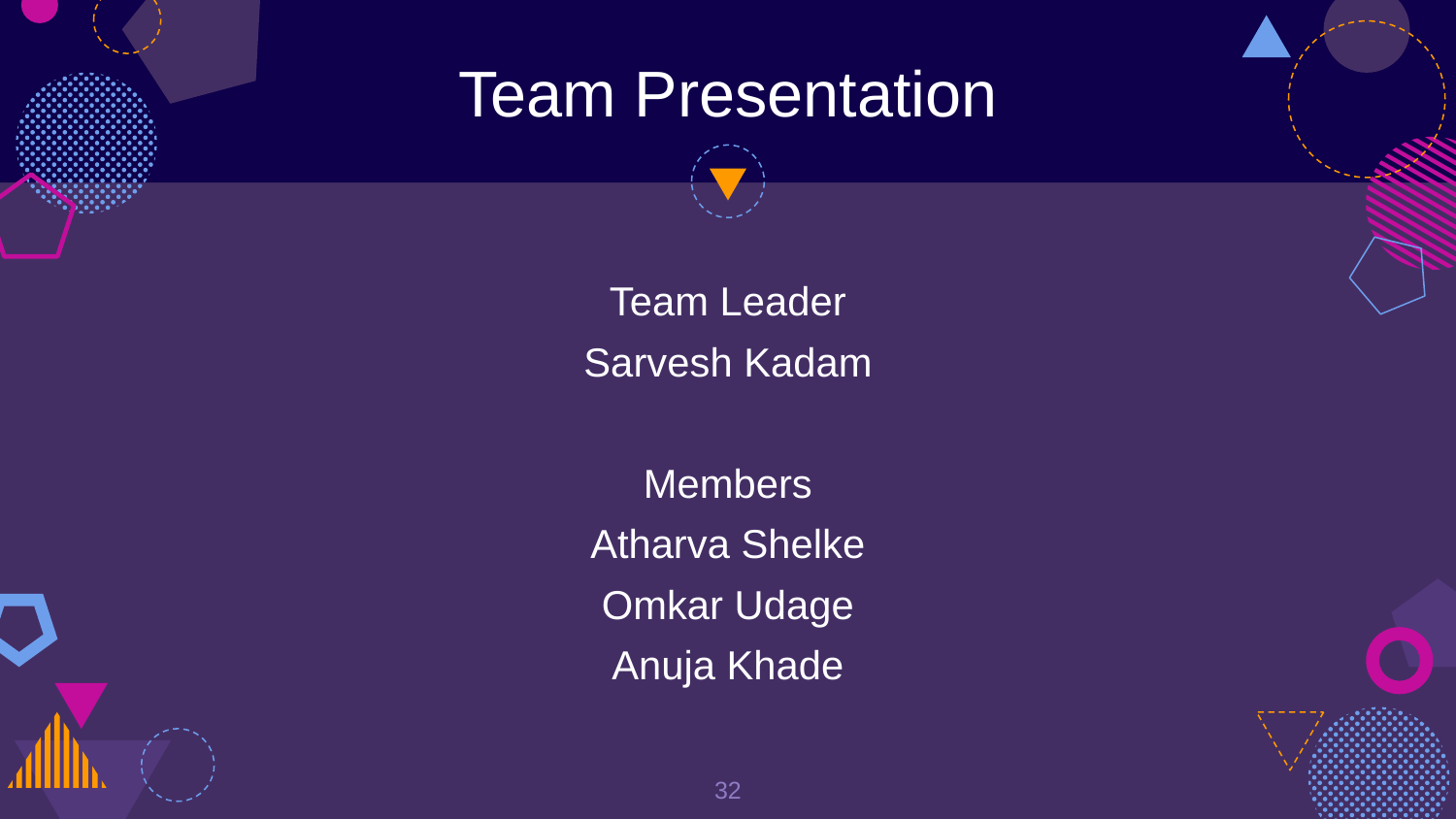

# Team Presentation
Team Leader
Sarvesh Kadam

Members
Atharva Shelke
Omkar Udage
Anuja Khade
32